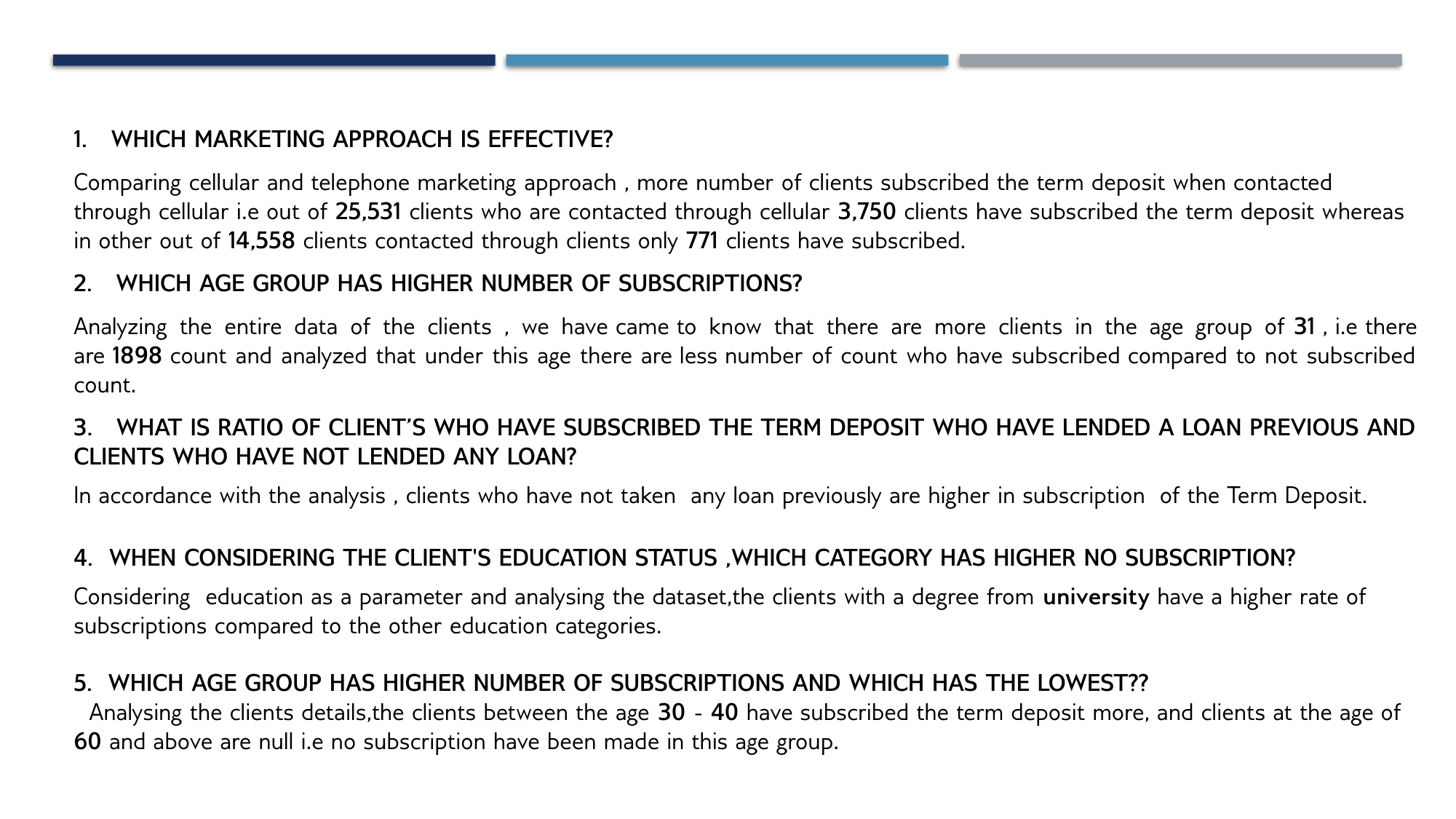

1.   WHICH MARKETING APPROACH IS EFFECTIVE?
Comparing cellular and telephone marketing approach , more number of clients subscribed the term deposit when contacted through cellular i.e out of 25,531 clients who are contacted through cellular 3,750 clients have subscribed the term deposit whereas in other out of 14,558 clients contacted through clients only 771 clients have subscribed.
2.   WHICH AGE GROUP HAS HIGHER NUMBER OF SUBSCRIPTIONS?
Analyzing the entire data of the clients , we have came to know that there are more clients in the age group of 31 , i.e there are 1898 count and analyzed that under this age there are less number of count who have subscribed compared to not subscribed count.
3.   WHAT IS RATIO OF CLIENT’S WHO HAVE SUBSCRIBED THE TERM DEPOSIT WHO HAVE LENDED A LOAN PREVIOUS AND CLIENTS WHO HAVE NOT LENDED ANY LOAN?
In accordance with the analysis , clients who have not taken  any loan previously are higher in subscription  of the Term Deposit.

4.  WHEN CONSIDERING THE CLIENT'S EDUCATION STATUS ,WHICH CATEGORY HAS HIGHER NO SUBSCRIPTION?
Considering  education as a parameter and analysing the dataset,the clients with a degree from university have a higher rate of subscriptions compared to the other education categories.

5.  WHICH AGE GROUP HAS HIGHER NUMBER OF SUBSCRIPTIONS AND WHICH HAS THE LOWEST??
  Analysing the clients details,the clients between the age 30 - 40 have subscribed the term deposit more, and clients at the age of 60 and above are null i.e no subscription have been made in this age group.